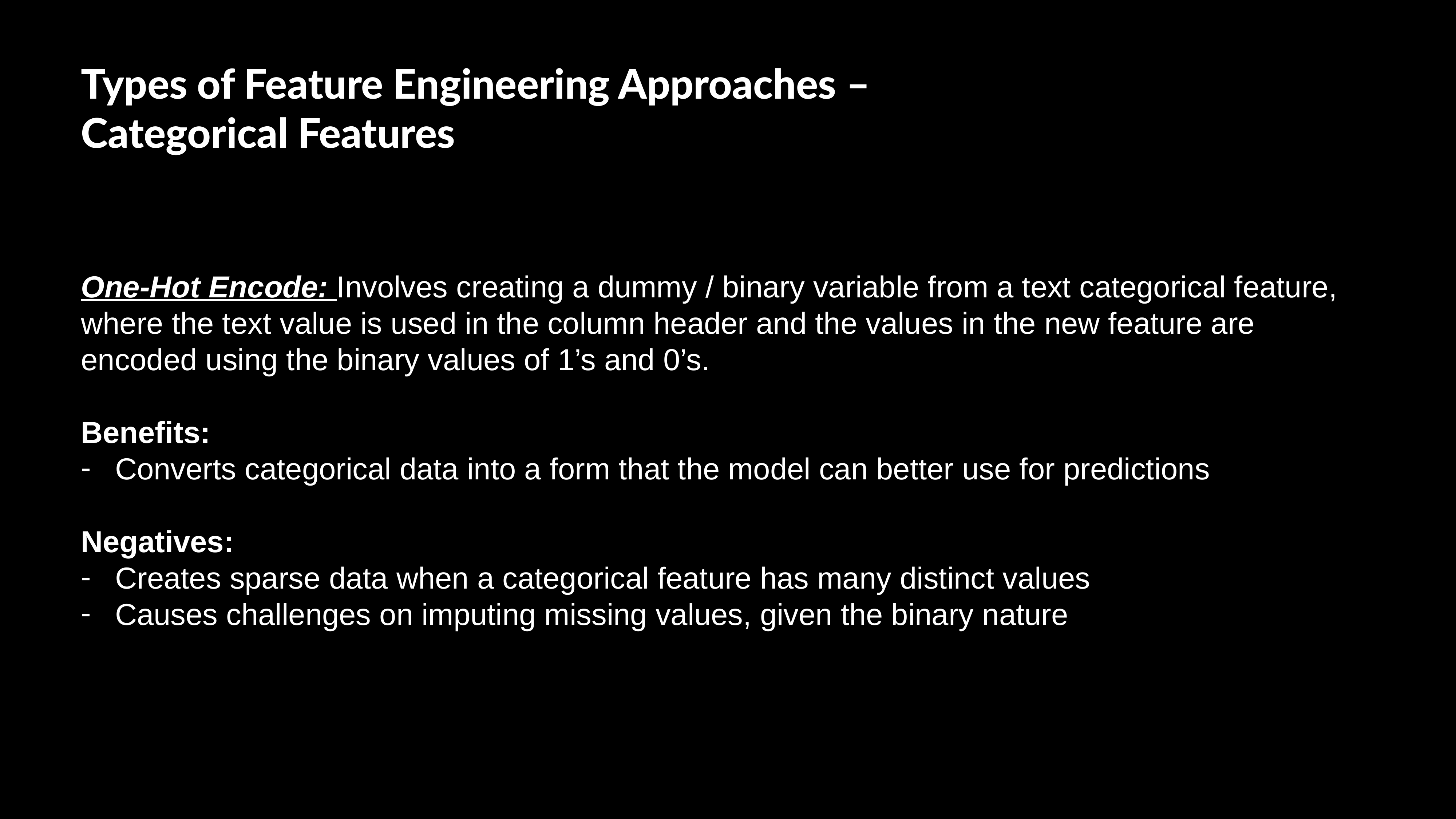

Types of Feature Engineering Approaches – Categorical Features
One-Hot Encode: Involves creating a dummy / binary variable from a text categorical feature, where the text value is used in the column header and the values in the new feature are encoded using the binary values of 1’s and 0’s.

Benefits:
Converts categorical data into a form that the model can better use for predictions

Negatives:
Creates sparse data when a categorical feature has many distinct values
Causes challenges on imputing missing values, given the binary nature